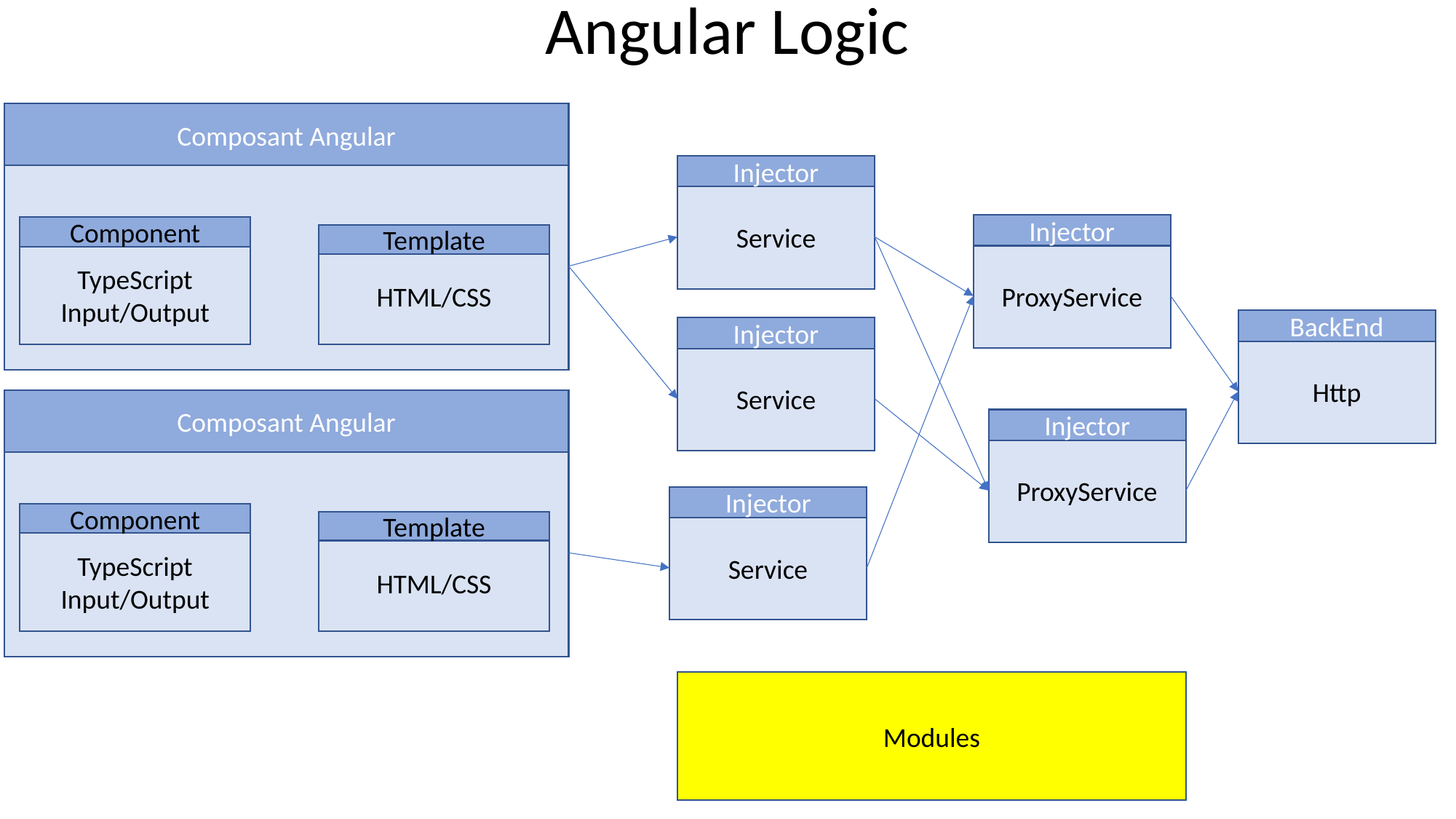

# Angular Logic
Composant Angular

Component
TypeScript
Input/Output
Template
HTML/CSS
Injector
Service
Injector
ProxyService
BackEnd
Http
Injector
Service
Composant Angular

Component
TypeScript
Input/Output
Template
HTML/CSS
Injector
ProxyService
Injector
Service
Modules